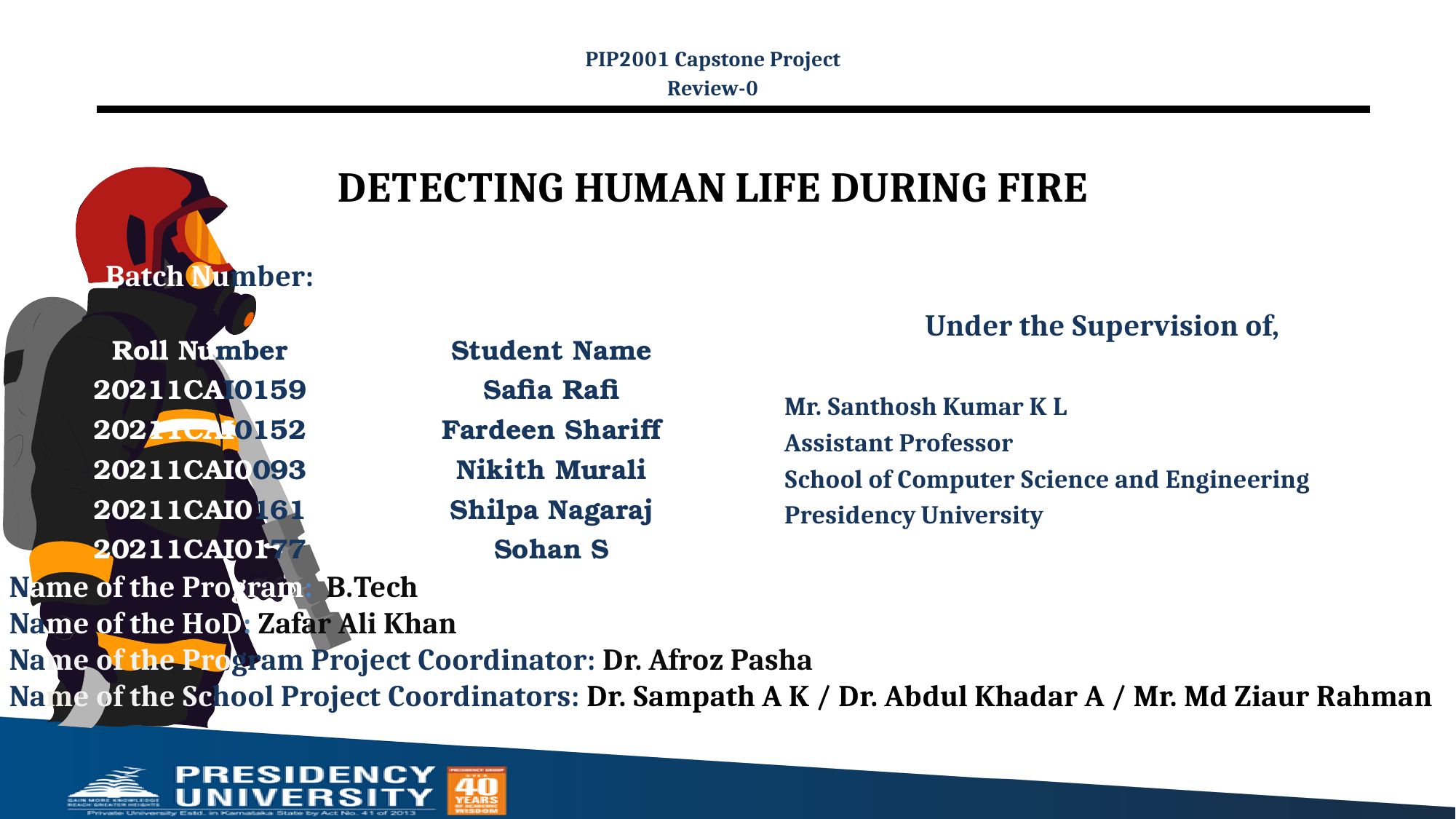

PIP2001 Capstone Project
Review-0
# DETECTING HUMAN LIFE DURING FIRE

Batch Number:

Under the Supervision of,

Mr. Santhosh Kumar K L
Assistant Professor
School of Computer Science and Engineering
Presidency University

| Roll Number 20211CAI0159 20211CAI0152 20211CAI0093 20211CAI0161 20211CAI0177 | Student Name Safia Rafi Fardeen Shariff Nikith Murali Shilpa Nagaraj Sohan S |
| --- | --- |
Name of the Program:  B.Tech
Name of the HoD: Zafar Ali Khan
Name of the Program Project Coordinator: Dr. Afroz Pasha
Name of the School Project Coordinators: Dr. Sampath A K / Dr. Abdul Khadar A / Mr. Md Ziaur Rahman